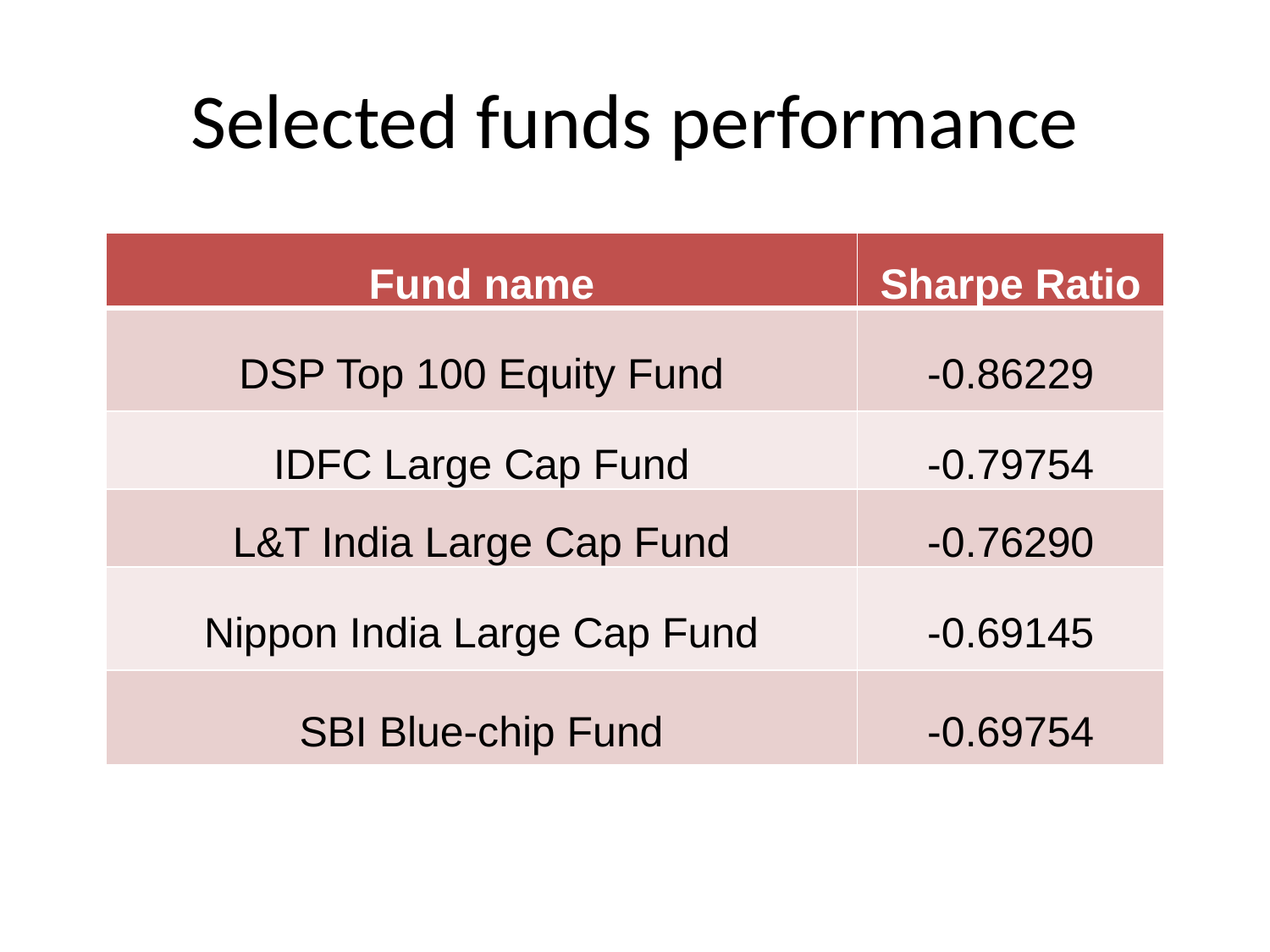

# Selected funds performance
| Fund name | Sharpe Ratio |
| --- | --- |
| DSP Top 100 Equity Fund | -0.86229 |
| IDFC Large Cap Fund | -0.79754 |
| L&T India Large Cap Fund | -0.76290 |
| Nippon India Large Cap Fund | -0.69145 |
| SBI Blue-chip Fund | -0.69754 |